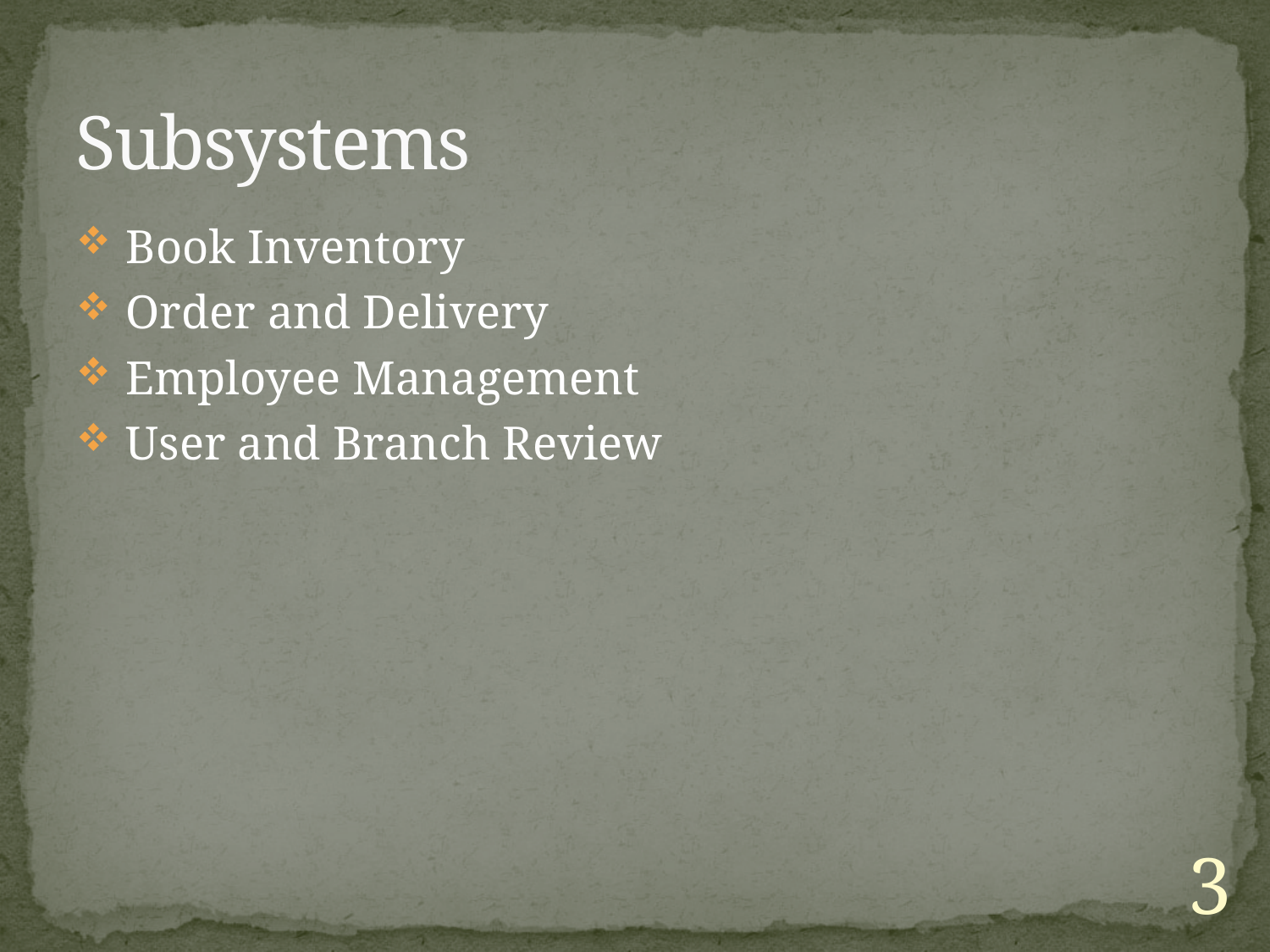

# Subsystems
 Book Inventory
 Order and Delivery
 Employee Management
 User and Branch Review

3